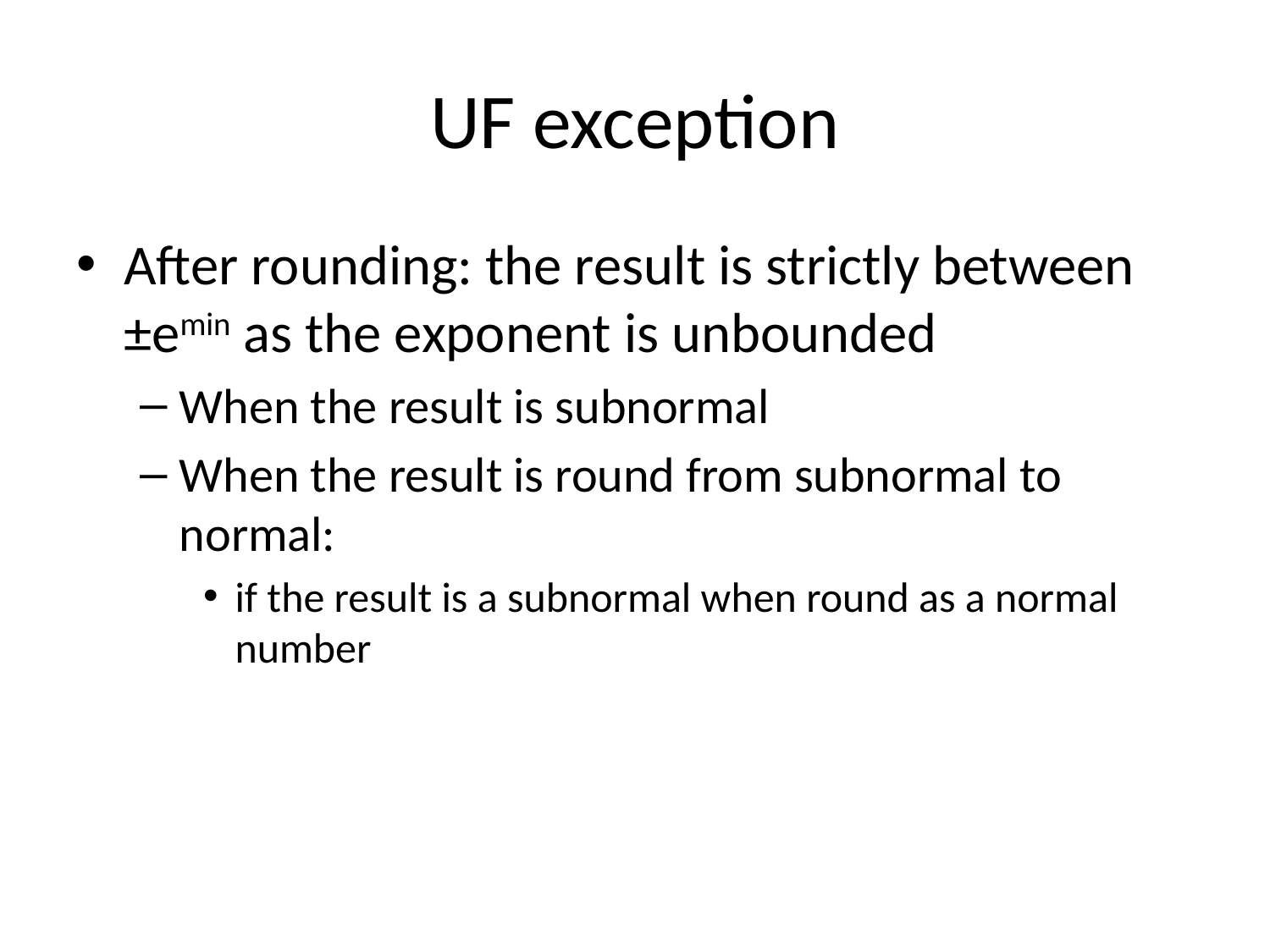

# UF exception
After rounding: the result is strictly between ±emin as the exponent is unbounded
When the result is subnormal
When the result is round from subnormal to normal:
if the result is a subnormal when round as a normal number